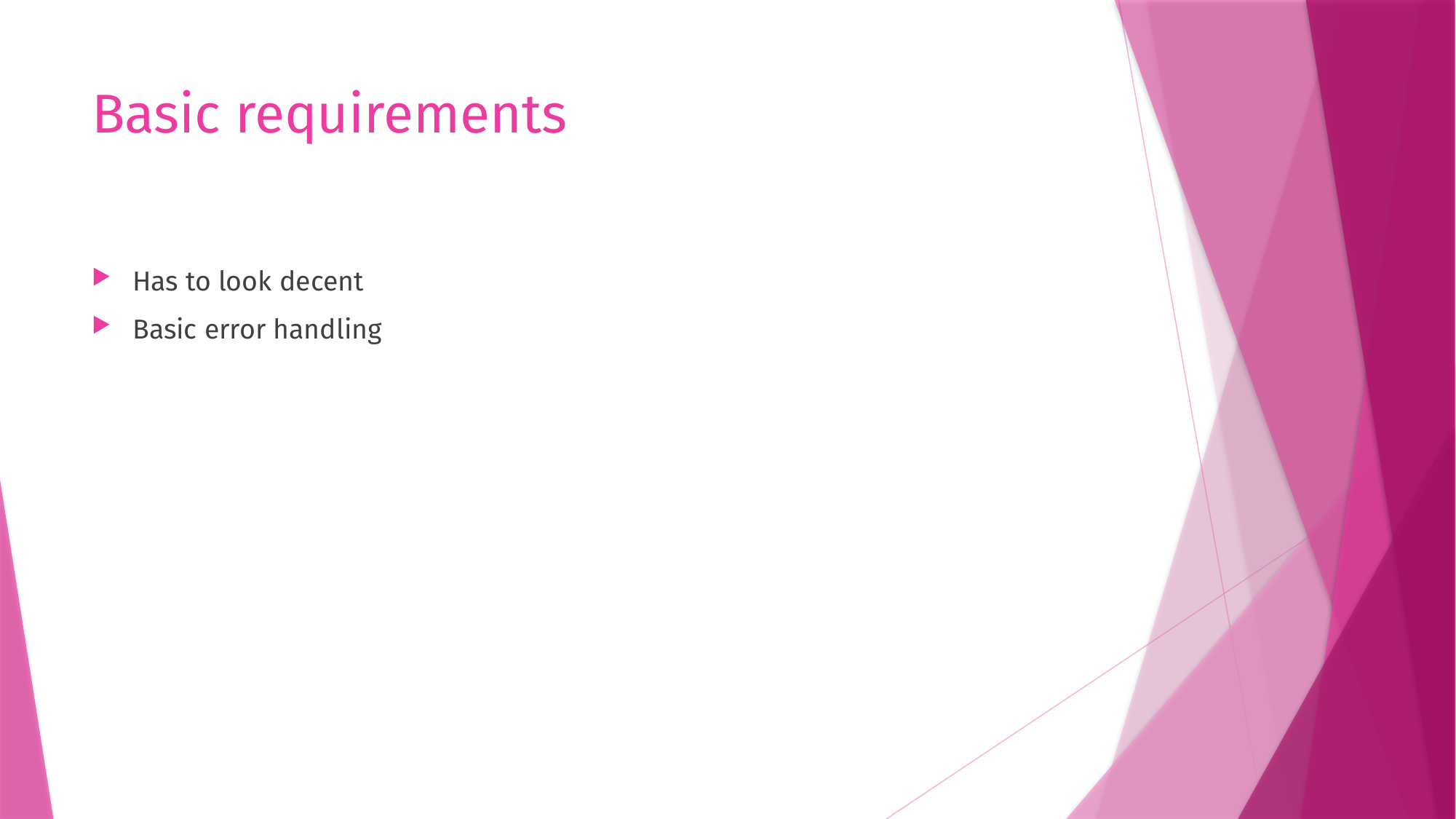

# Basic requirements
Has to look decent
Basic error handling